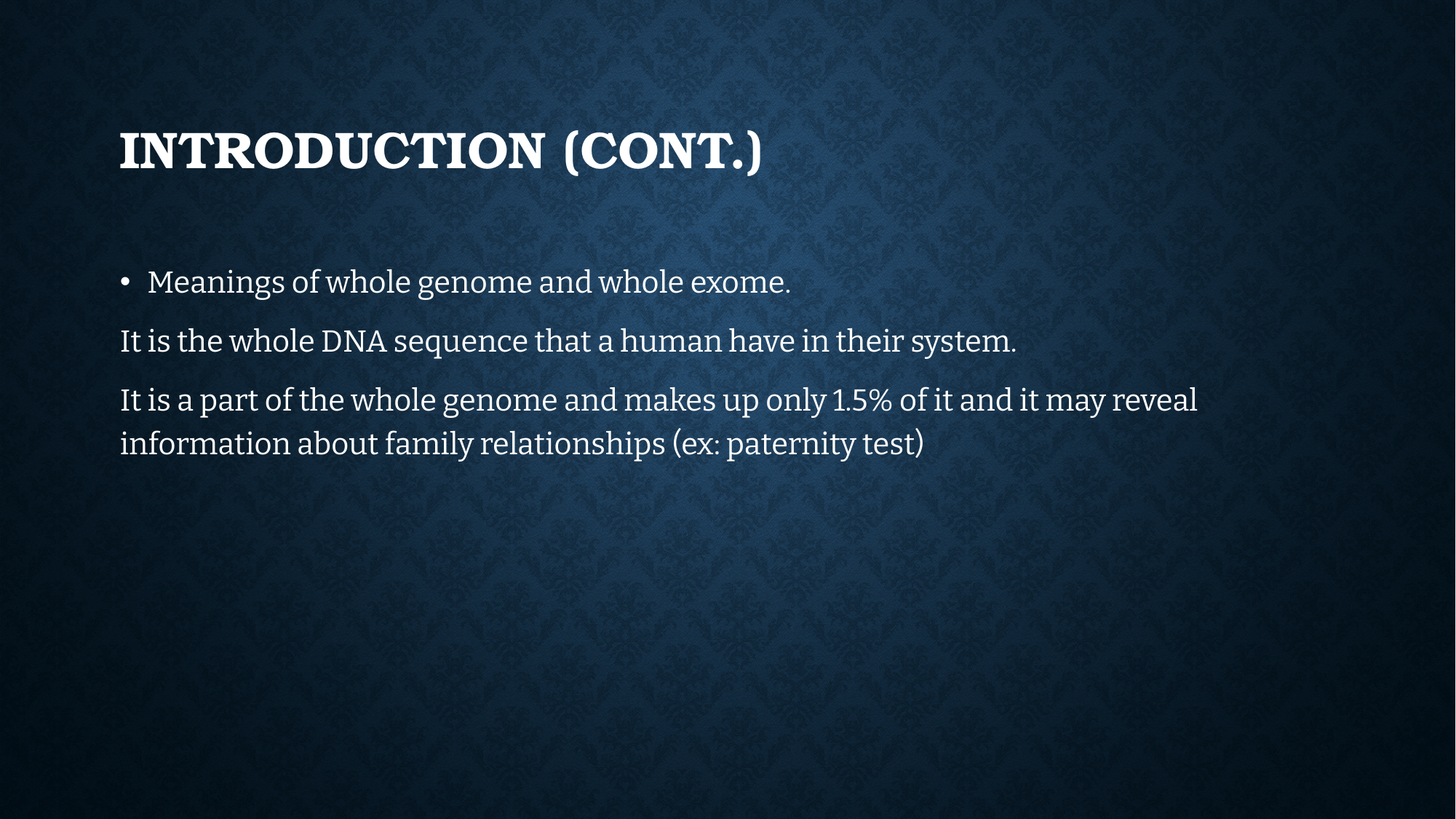

# Introduction (cont.)
Meanings of whole genome and whole exome.
It is the whole DNA sequence that a human have in their system.
It is a part of the whole genome and makes up only 1.5% of it and it may reveal information about family relationships (ex: paternity test)